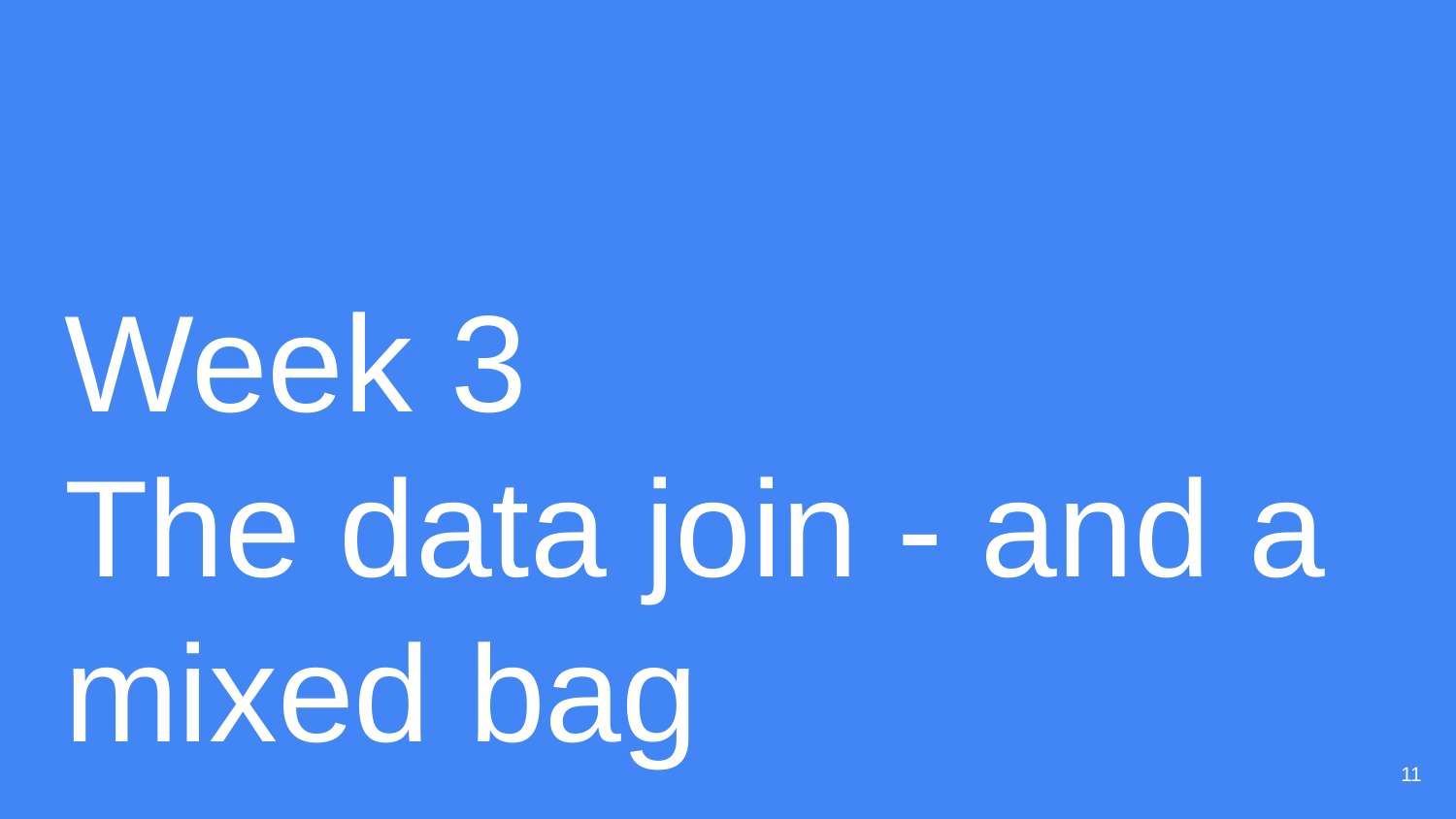

# Week 3
The data join - and a mixed bag
11